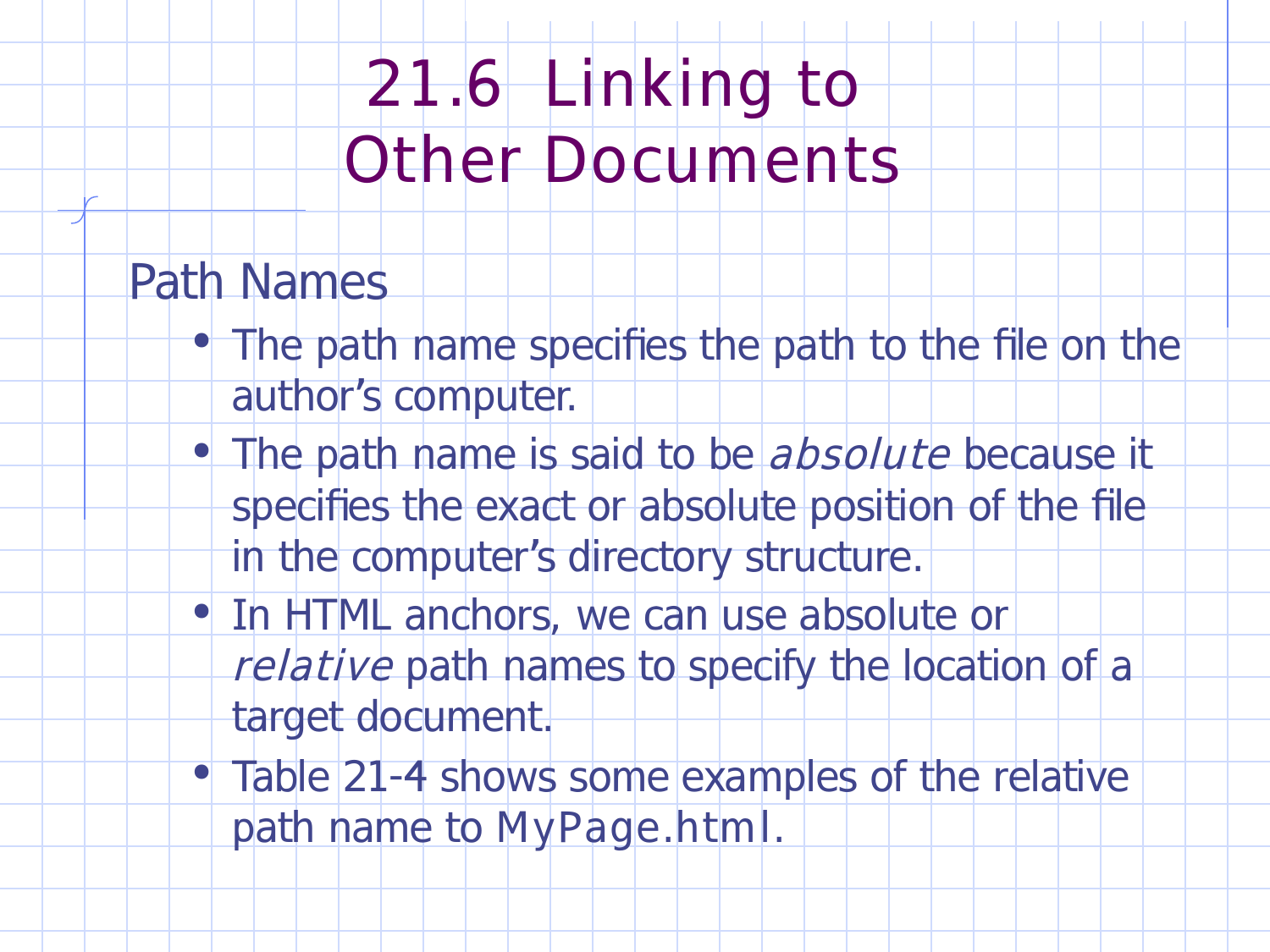

# 21.6  Linking to Other Documents
Path Names
The path name specifies the path to the file on the author’s computer.
The path name is said to be absolute because it specifies the exact or absolute position of the file in the computer’s directory structure.
In HTML anchors, we can use absolute or relative path names to specify the location of a target document.
Table 21-4 shows some examples of the relative path name to MyPage.html.